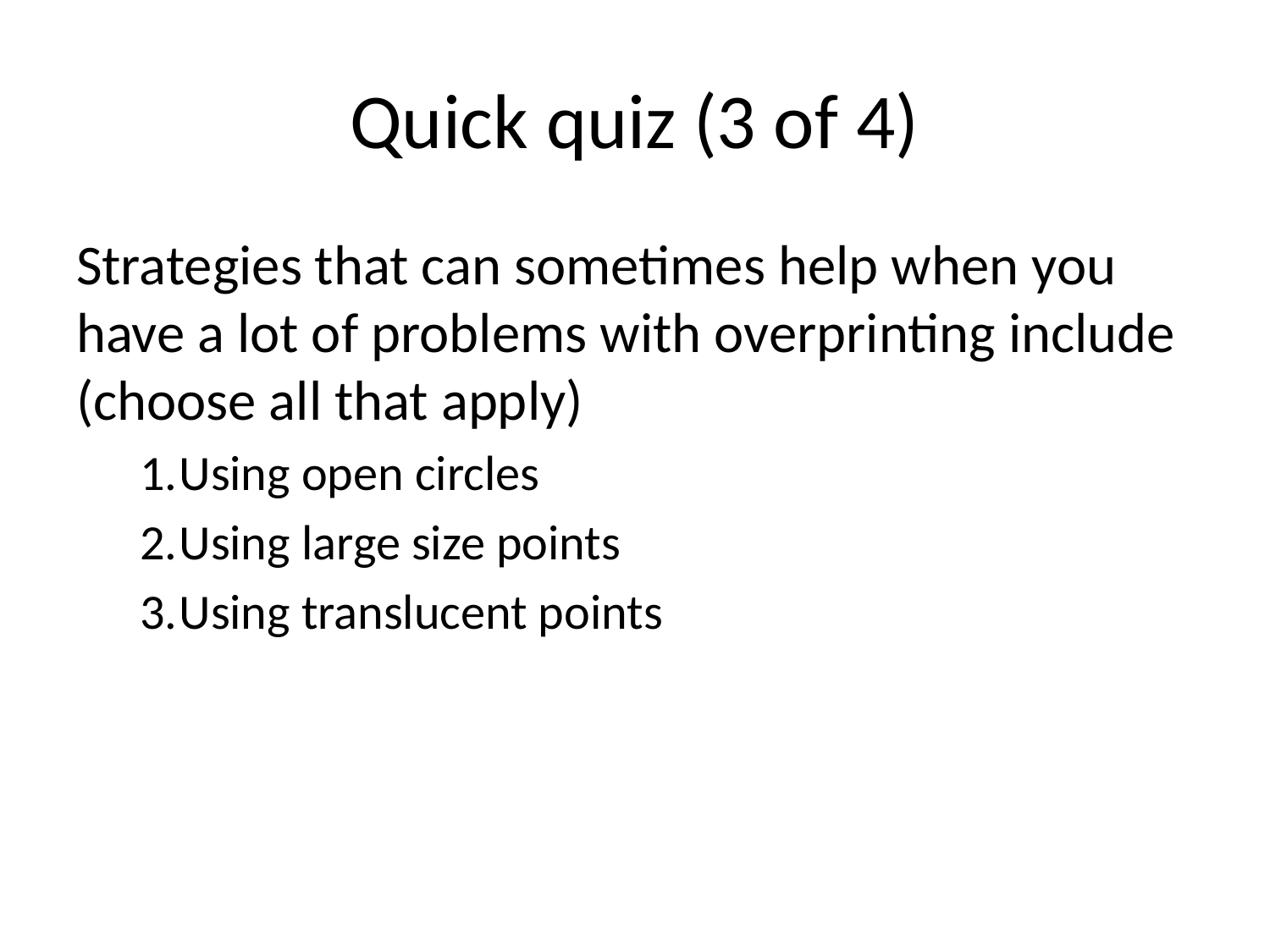

# Quick quiz (3 of 4)
Strategies that can sometimes help when you have a lot of problems with overprinting include (choose all that apply)
Using open circles
Using large size points
Using translucent points